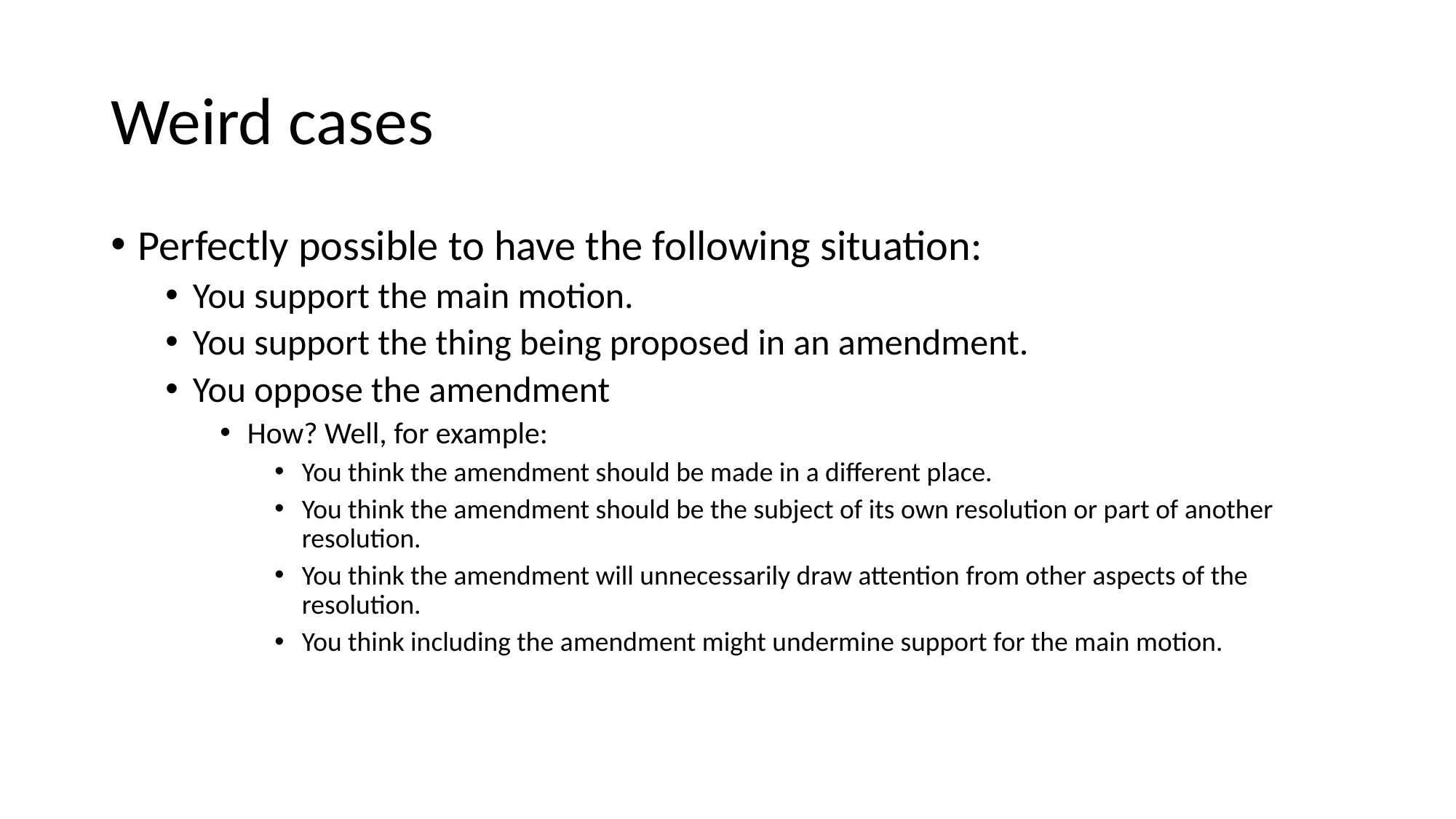

# Weird cases
Perfectly possible to have the following situation:
You support the main motion.
You support the thing being proposed in an amendment.
You oppose the amendment
How? Well, for example:
You think the amendment should be made in a different place.
You think the amendment should be the subject of its own resolution or part of another resolution.
You think the amendment will unnecessarily draw attention from other aspects of the resolution.
You think including the amendment might undermine support for the main motion.